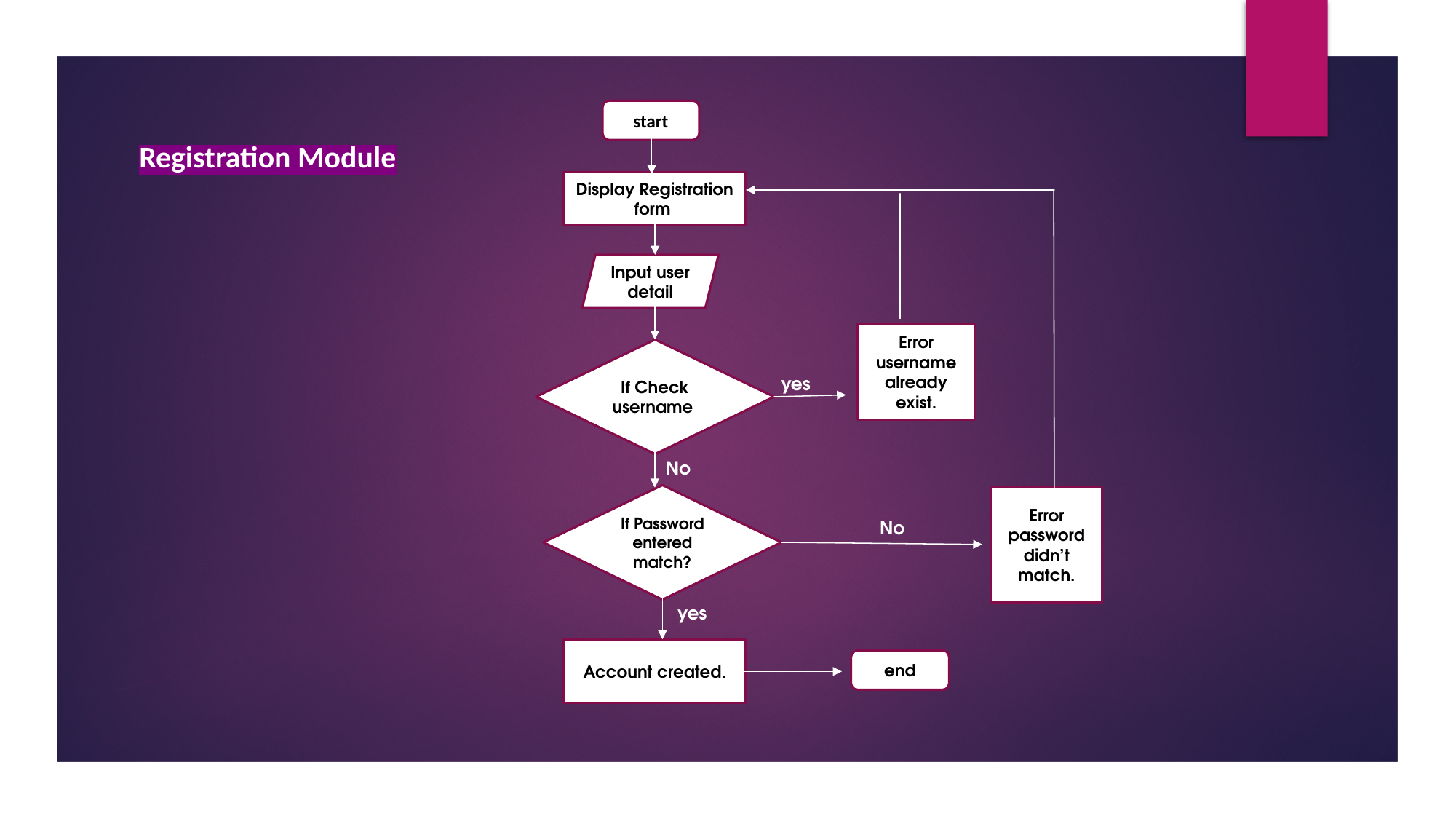

start
Registration Module
Display Registration form
Input user detail
Error username already exist.
If Check
username
yes
No
If Password entered match?
Error password didn’t match.
No
yes
Account created.
end